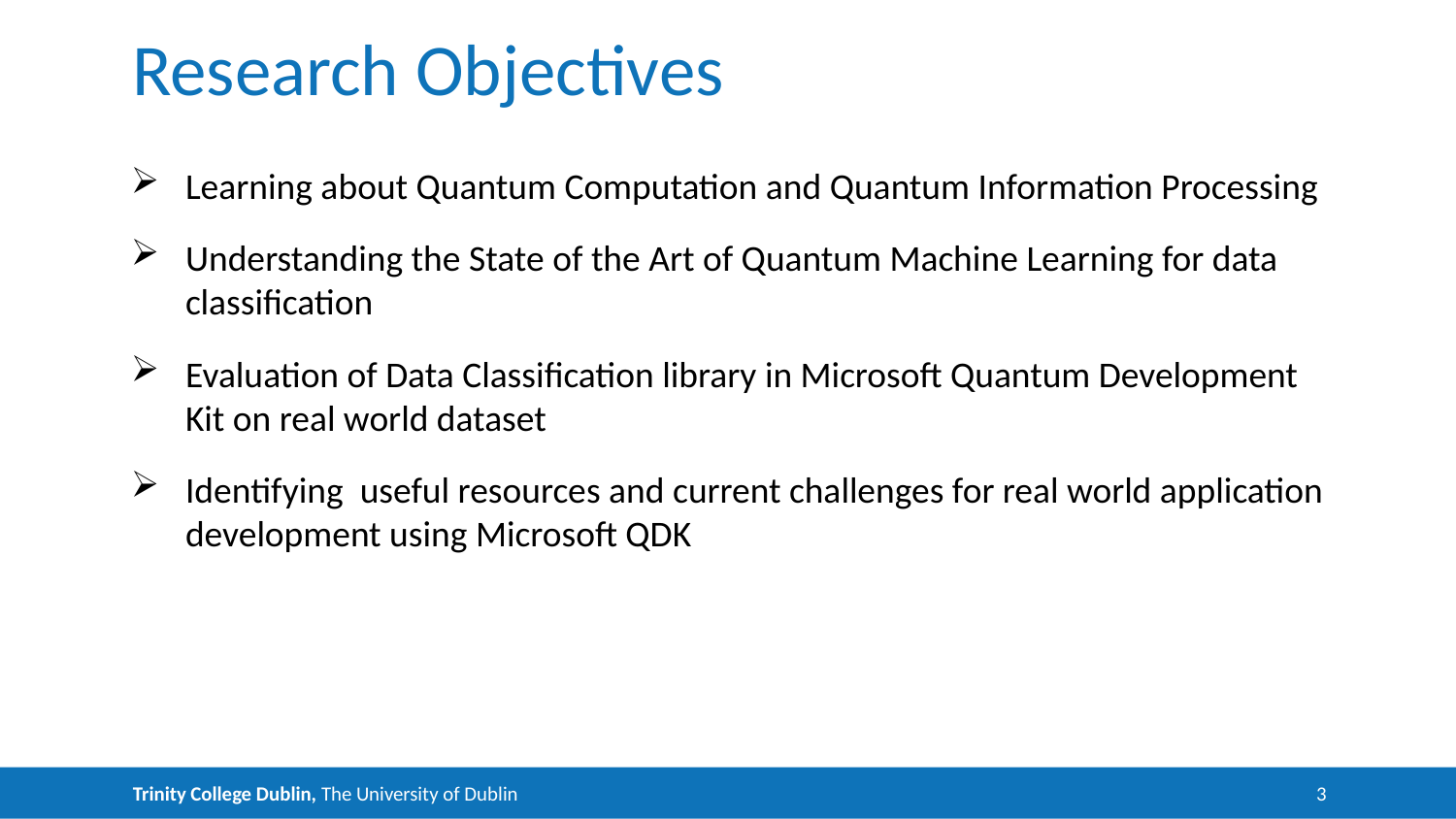

# Research Objectives
Learning about Quantum Computation and Quantum Information Processing
Understanding the State of the Art of Quantum Machine Learning for data classification
Evaluation of Data Classification library in Microsoft Quantum Development Kit on real world dataset
Identifying  useful resources and current challenges for real world application development using Microsoft QDK